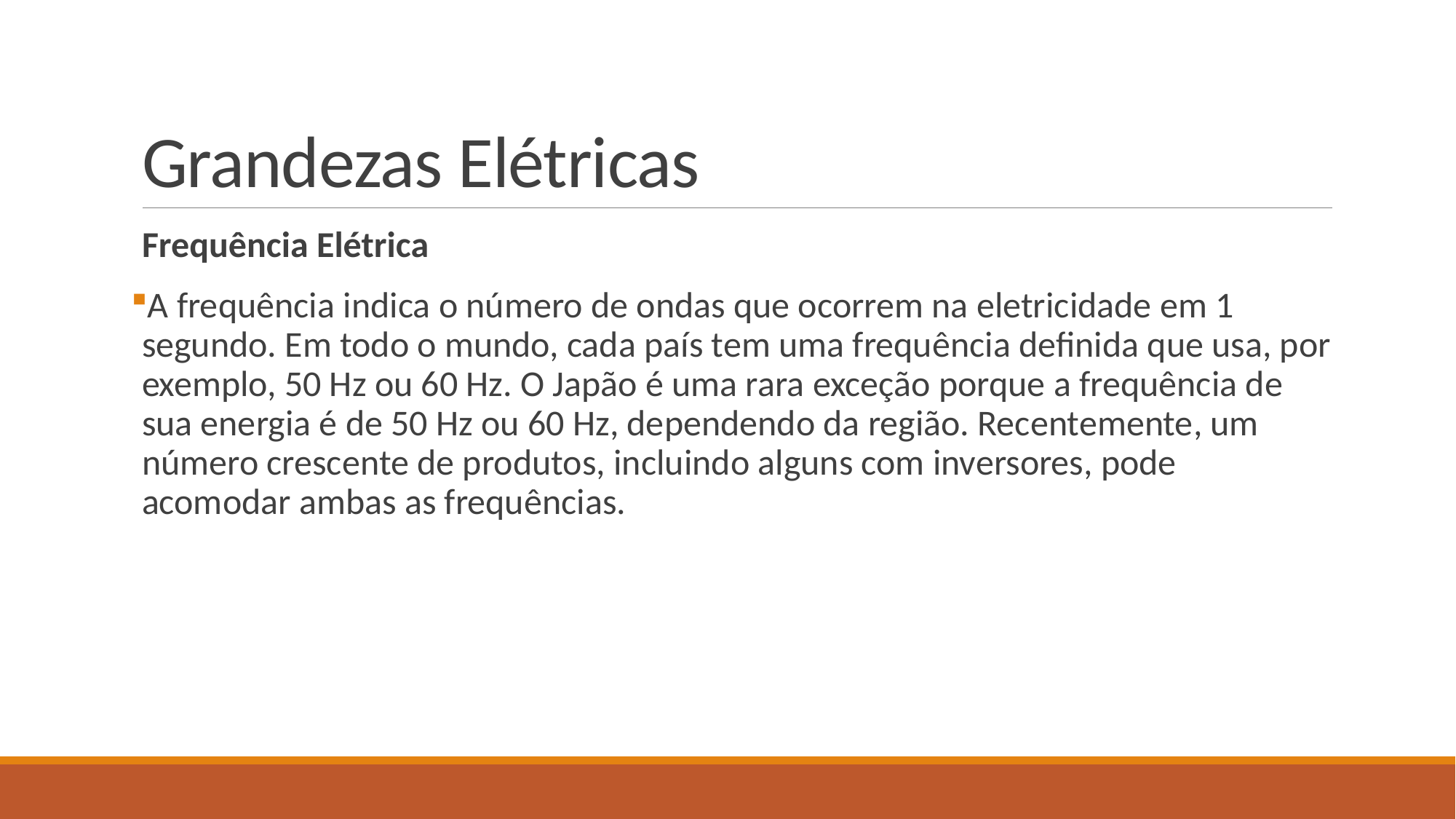

# Grandezas Elétricas
Frequência Elétrica
A frequência indica o número de ondas que ocorrem na eletricidade em 1 segundo. Em todo o mundo, cada país tem uma frequência definida que usa, por exemplo, 50 Hz ou 60 Hz. O Japão é uma rara exceção porque a frequência de sua energia é de 50 Hz ou 60 Hz, dependendo da região. Recentemente, um número crescente de produtos, incluindo alguns com inversores, pode acomodar ambas as frequências.